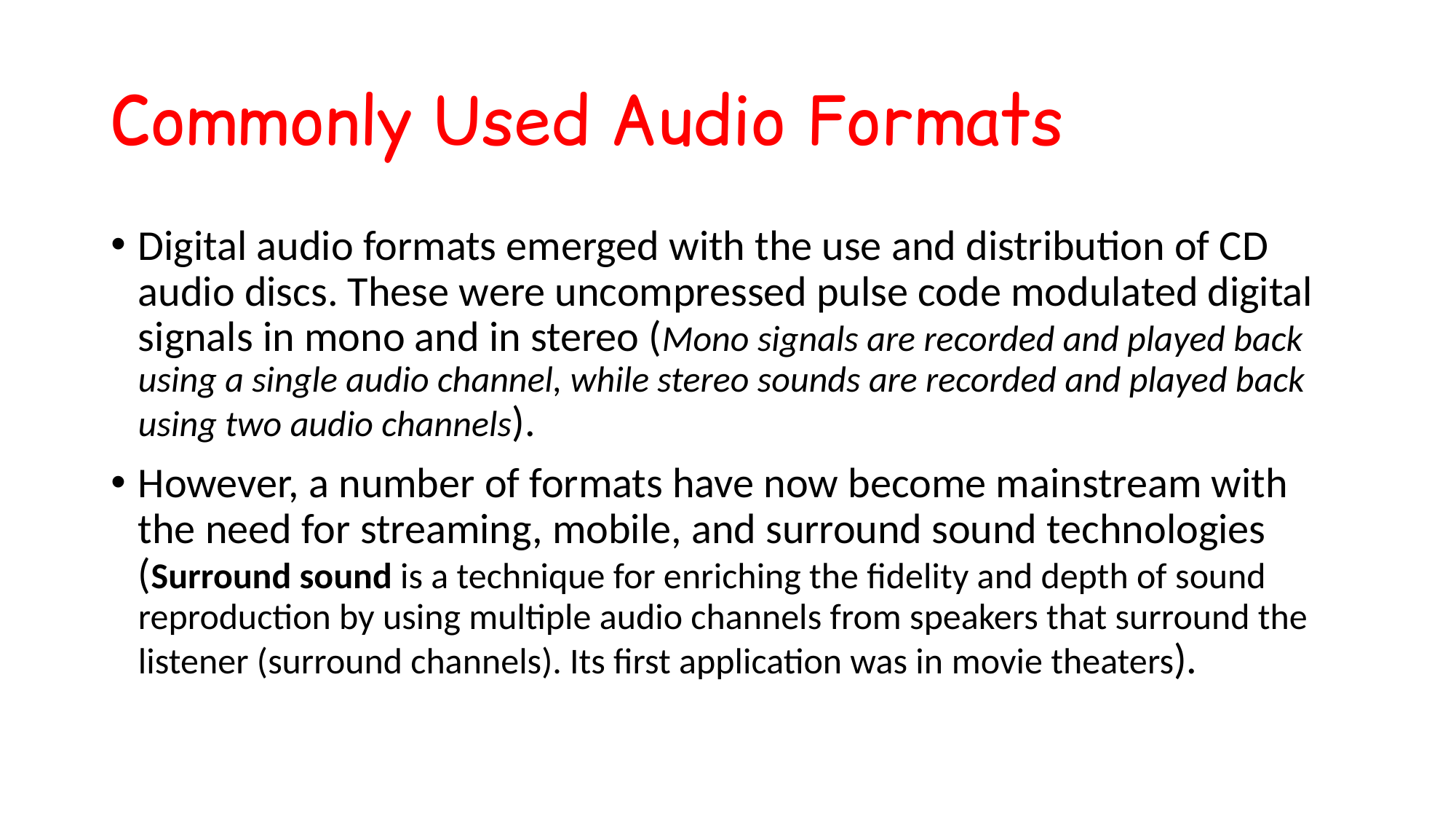

# Commonly Used Audio Formats
Digital audio formats emerged with the use and distribution of CD audio discs. These were uncompressed pulse code modulated digital signals in mono and in stereo (Mono signals are recorded and played back using a single audio channel, while stereo sounds are recorded and played back using two audio channels).
However, a number of formats have now become mainstream with the need for streaming, mobile, and surround sound technologies (Surround sound is a technique for enriching the fidelity and depth of sound reproduction by using multiple audio channels from speakers that surround the listener (surround channels). Its first application was in movie theaters).